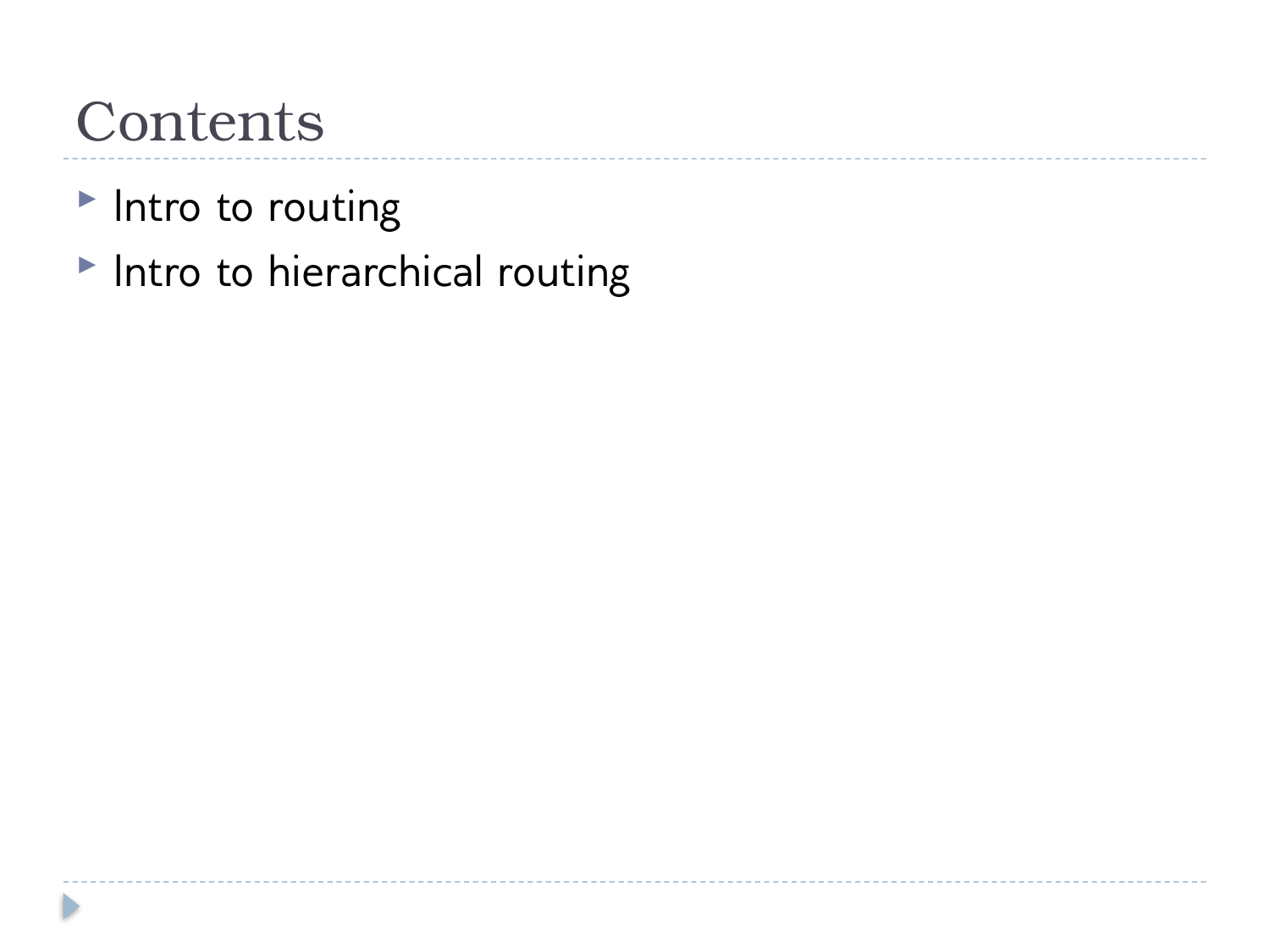

# Contents
Intro to routing
Intro to hierarchical routing